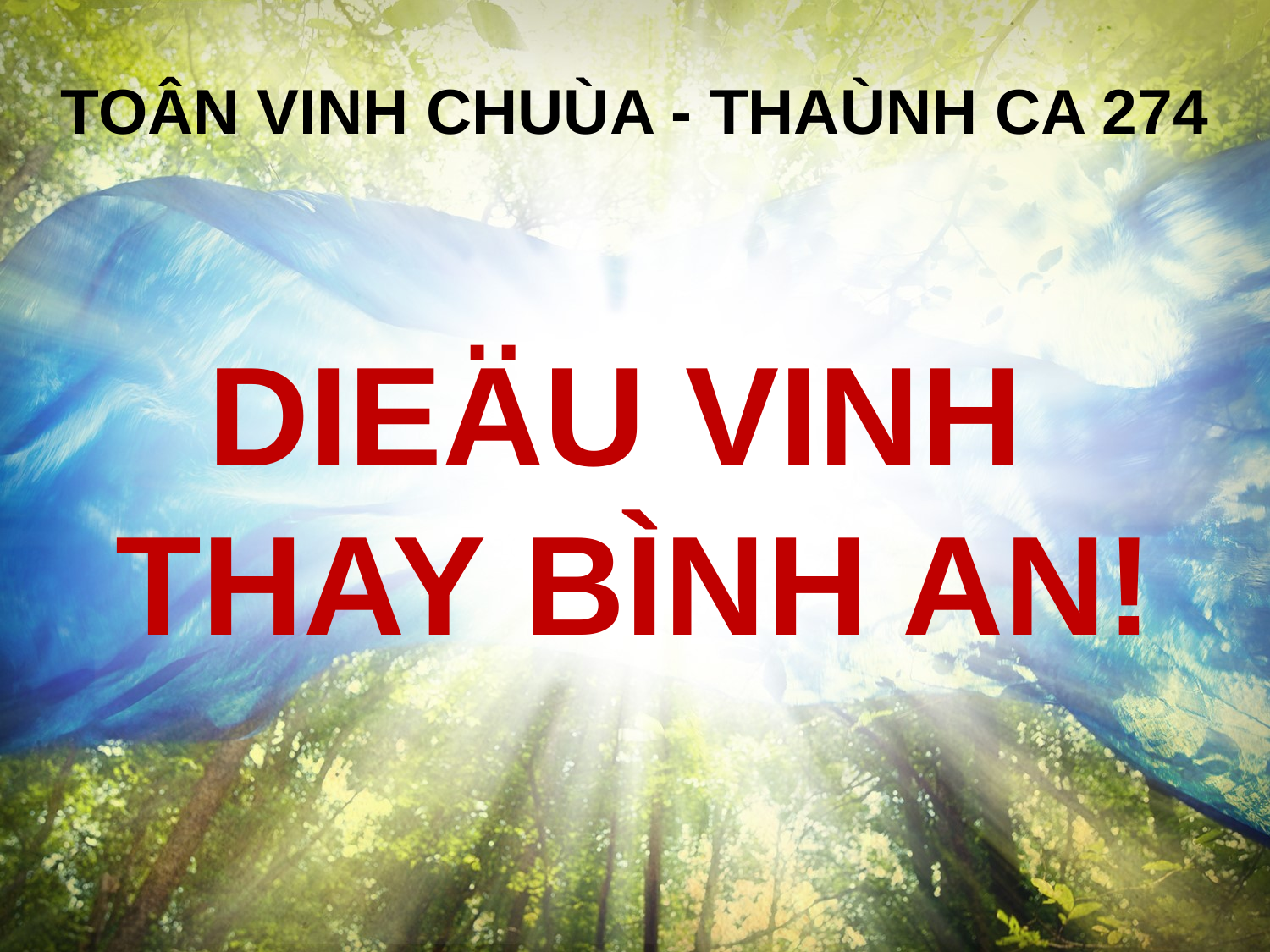

TOÂN VINH CHUÙA - THAÙNH CA 274
DIEÄU VINH
THAY BÌNH AN!